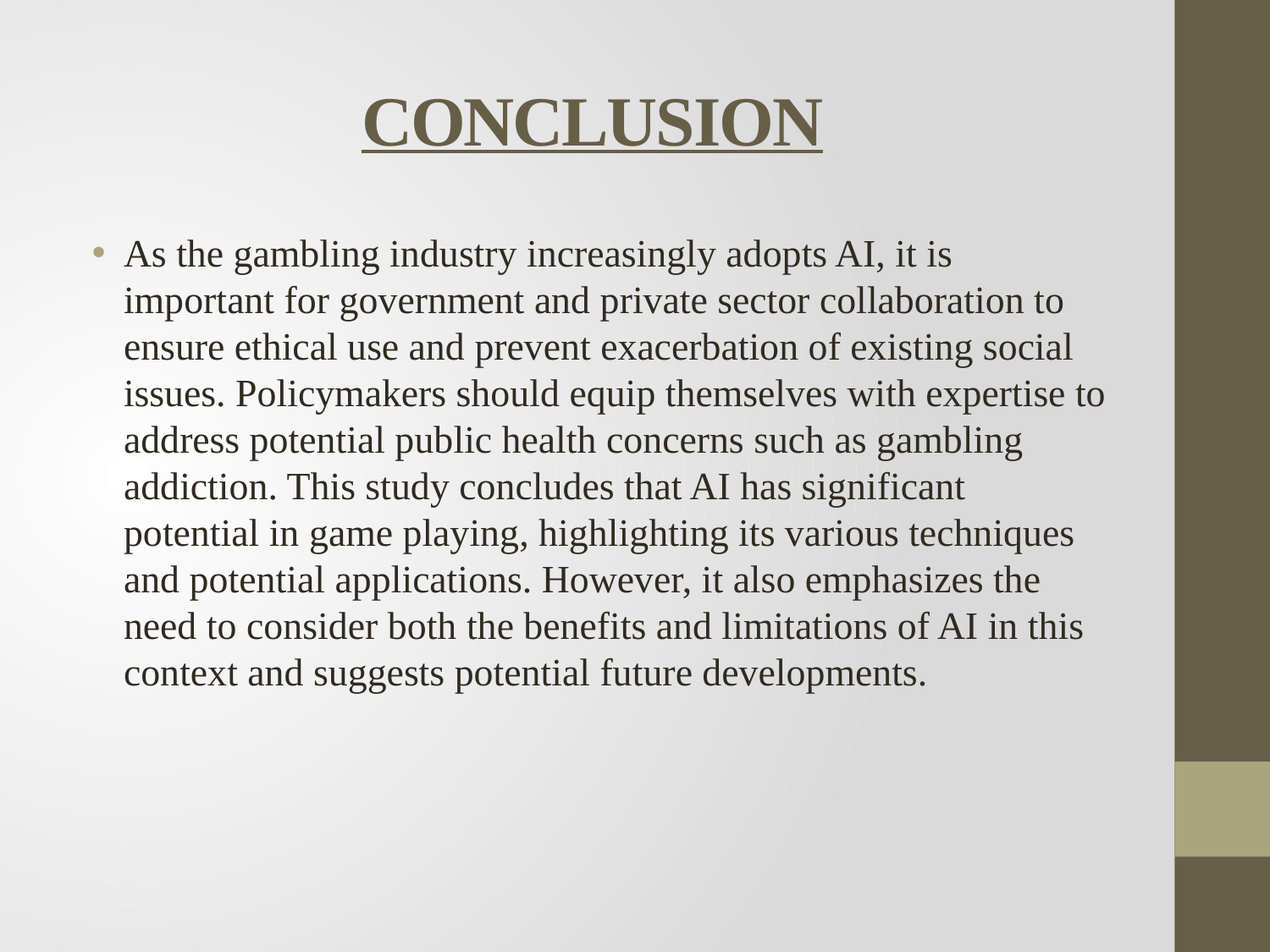

# CONCLUSION
As the gambling industry increasingly adopts AI, it is important for government and private sector collaboration to ensure ethical use and prevent exacerbation of existing social issues. Policymakers should equip themselves with expertise to address potential public health concerns such as gambling addiction. This study concludes that AI has significant potential in game playing, highlighting its various techniques and potential applications. However, it also emphasizes the need to consider both the benefits and limitations of AI in this context and suggests potential future developments.